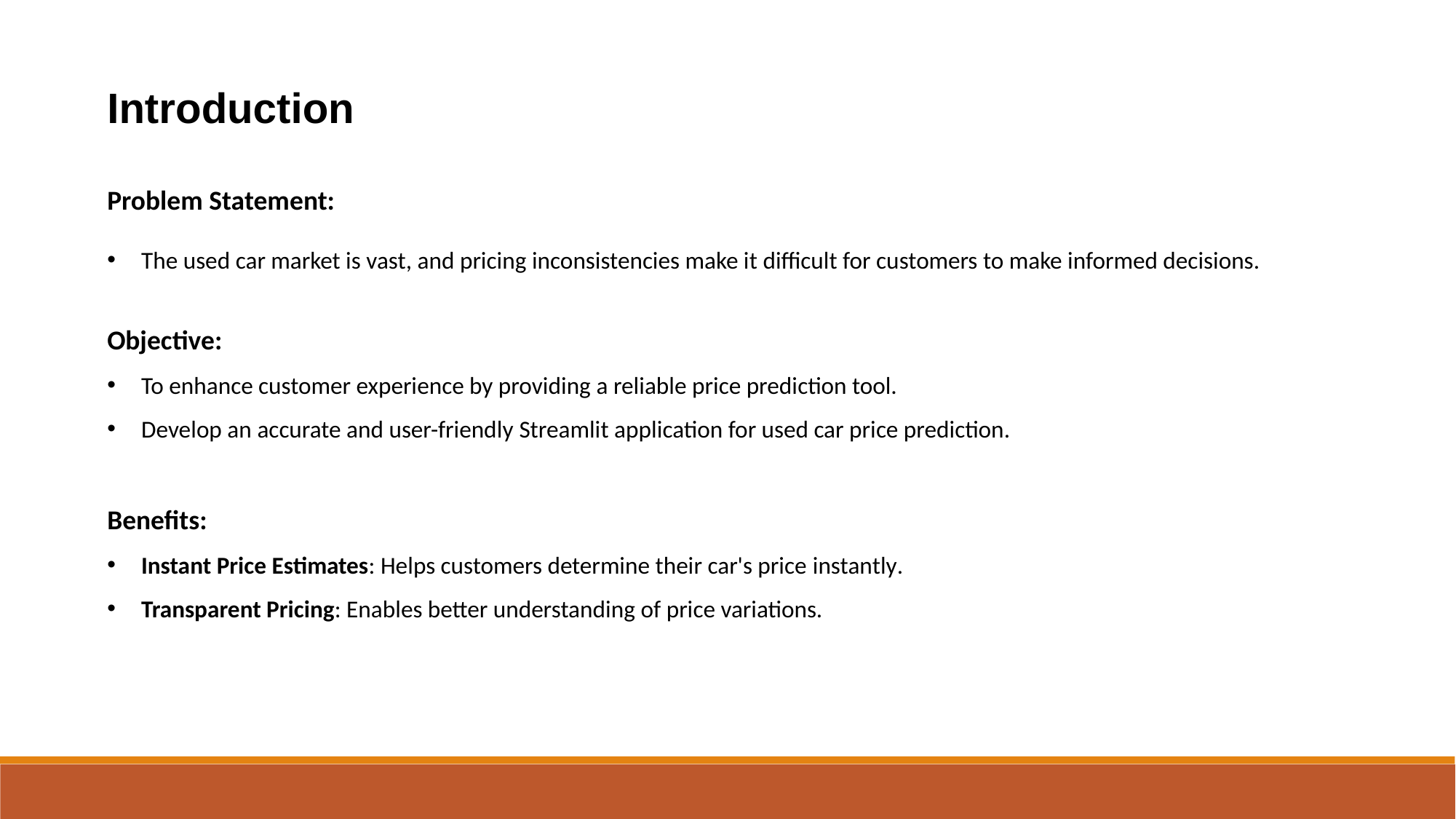

Introduction

Problem Statement:
The used car market is vast, and pricing inconsistencies make it difficult for customers to make informed decisions.

Objective:
To enhance customer experience by providing a reliable price prediction tool.
Develop an accurate and user-friendly Streamlit application for used car price prediction.

Benefits:
Instant Price Estimates: Helps customers determine their car's price instantly.
Transparent Pricing: Enables better understanding of price variations.